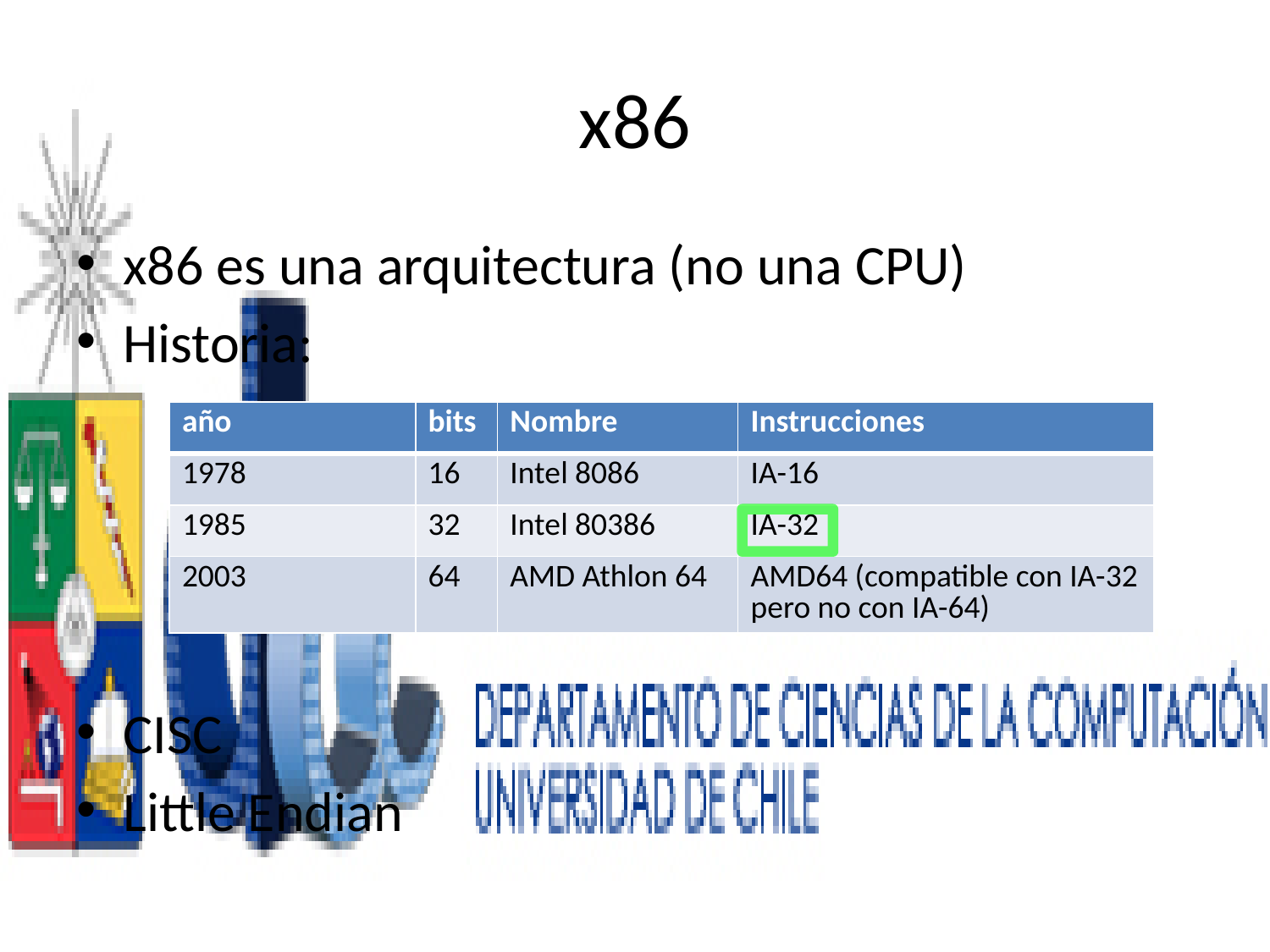

# x86
x86 es una arquitectura (no una CPU)
Historia:

CISC
Little Endian
| año | bits | Nombre | Instrucciones |
| --- | --- | --- | --- |
| 1978 | 16 | Intel 8086 | IA-16 |
| 1985 | 32 | Intel 80386 | IA-32 |
| 2003 | 64 | AMD Athlon 64 | AMD64 (compatible con IA-32 pero no con IA-64) |